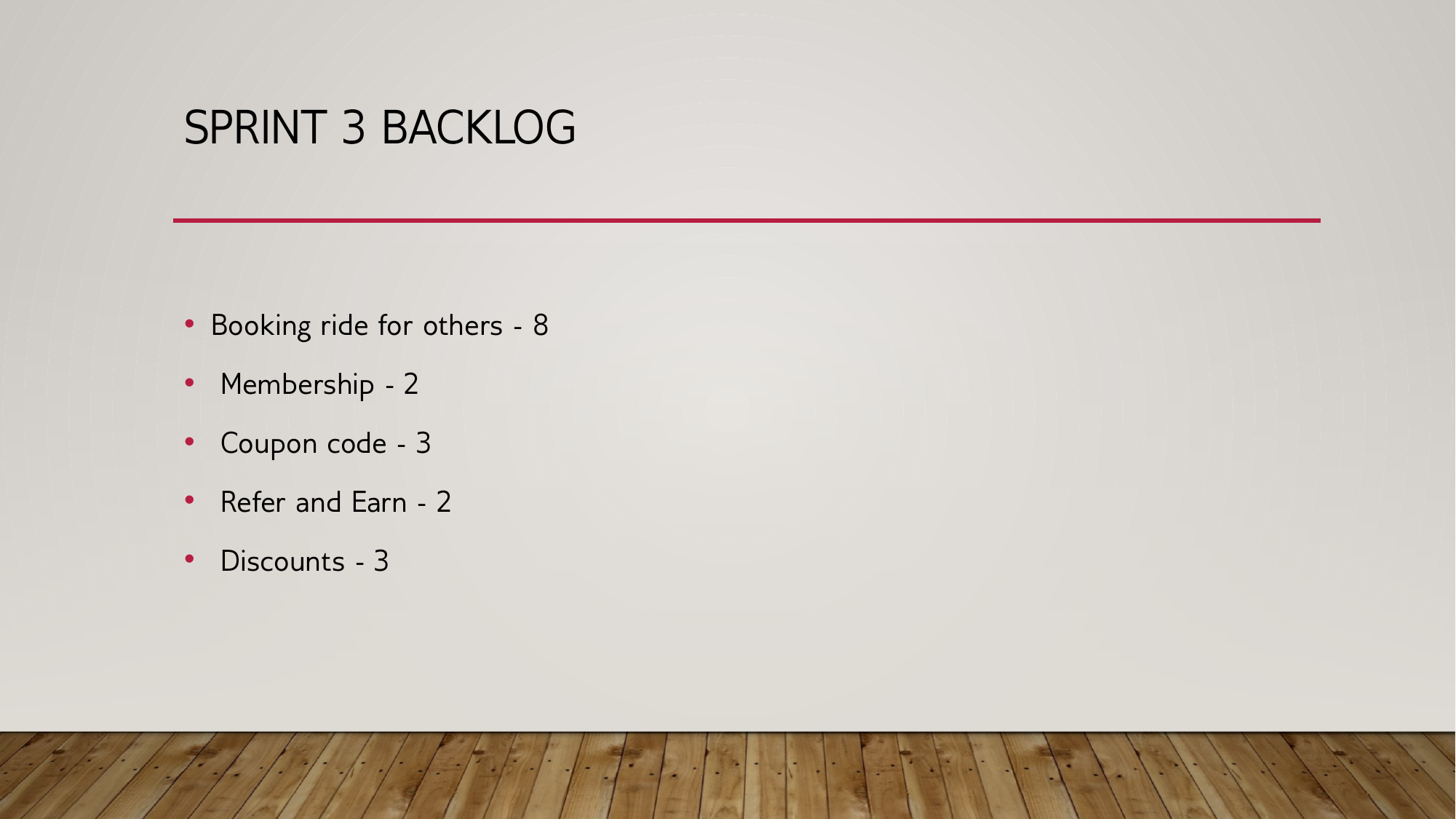

# Sprint 3 backlog

Booking ride for others - 8
 Membership - 2
 Coupon code - 3
 Refer and Earn - 2
 Discounts - 3